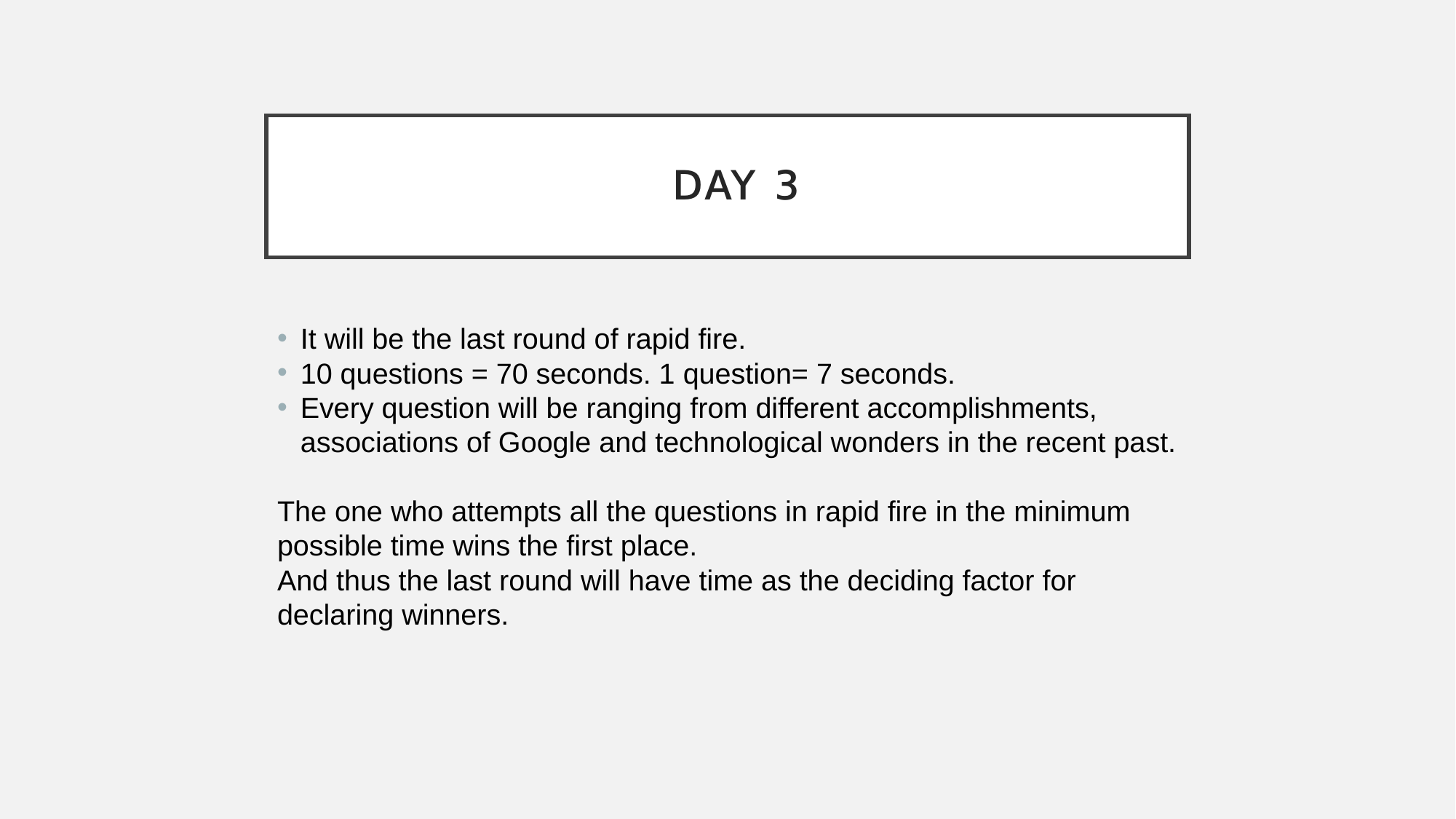

# DAY 3
It will be the last round of rapid fire.
10 questions = 70 seconds. 1 question= 7 seconds.
Every question will be ranging from different accomplishments, associations of Google and technological wonders in the recent past.

The one who attempts all the questions in rapid fire in the minimum possible time wins the first place.
And thus the last round will have time as the deciding factor for declaring winners.